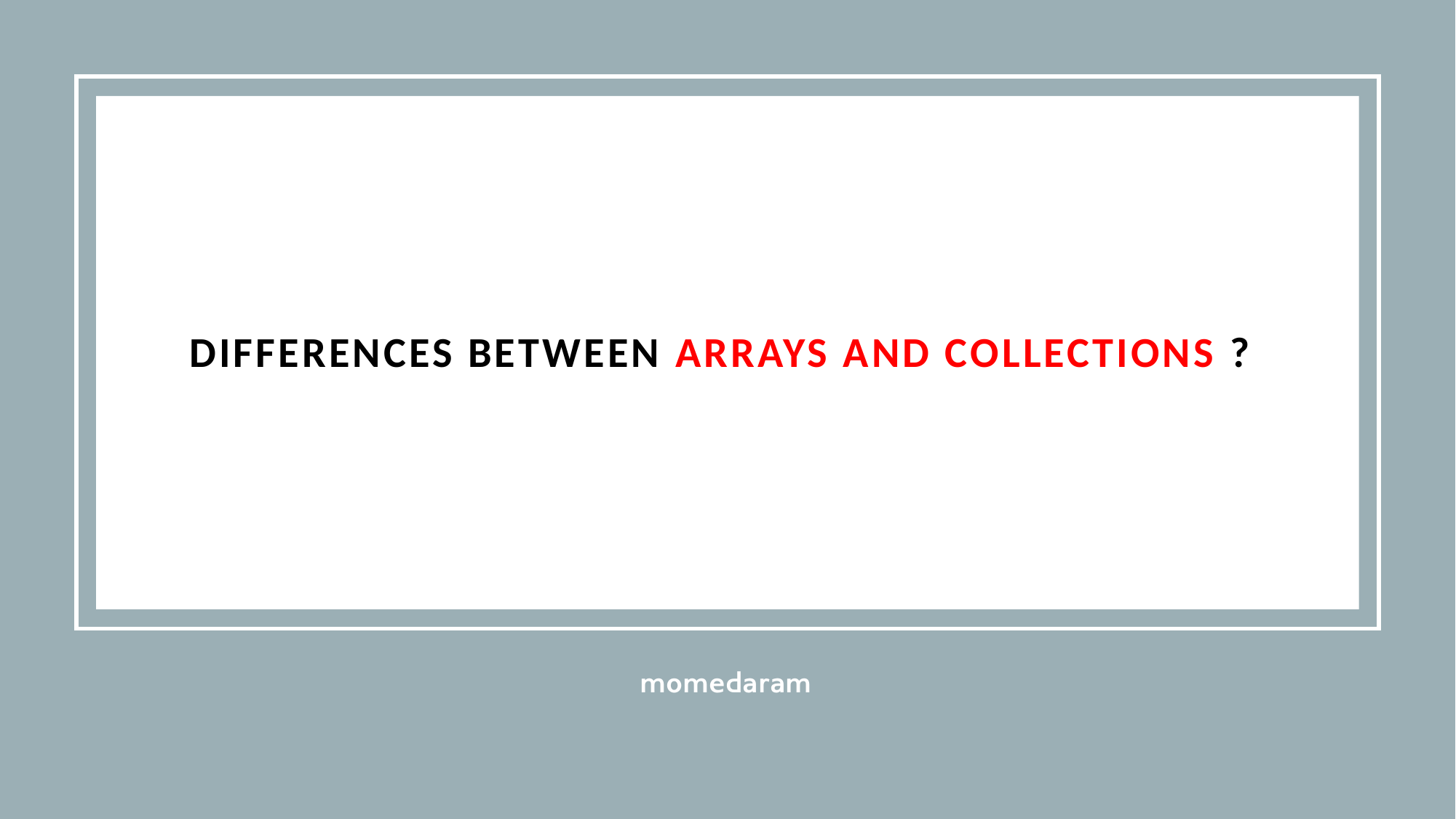

# Differences between Arrays and Collections ?
momedaram